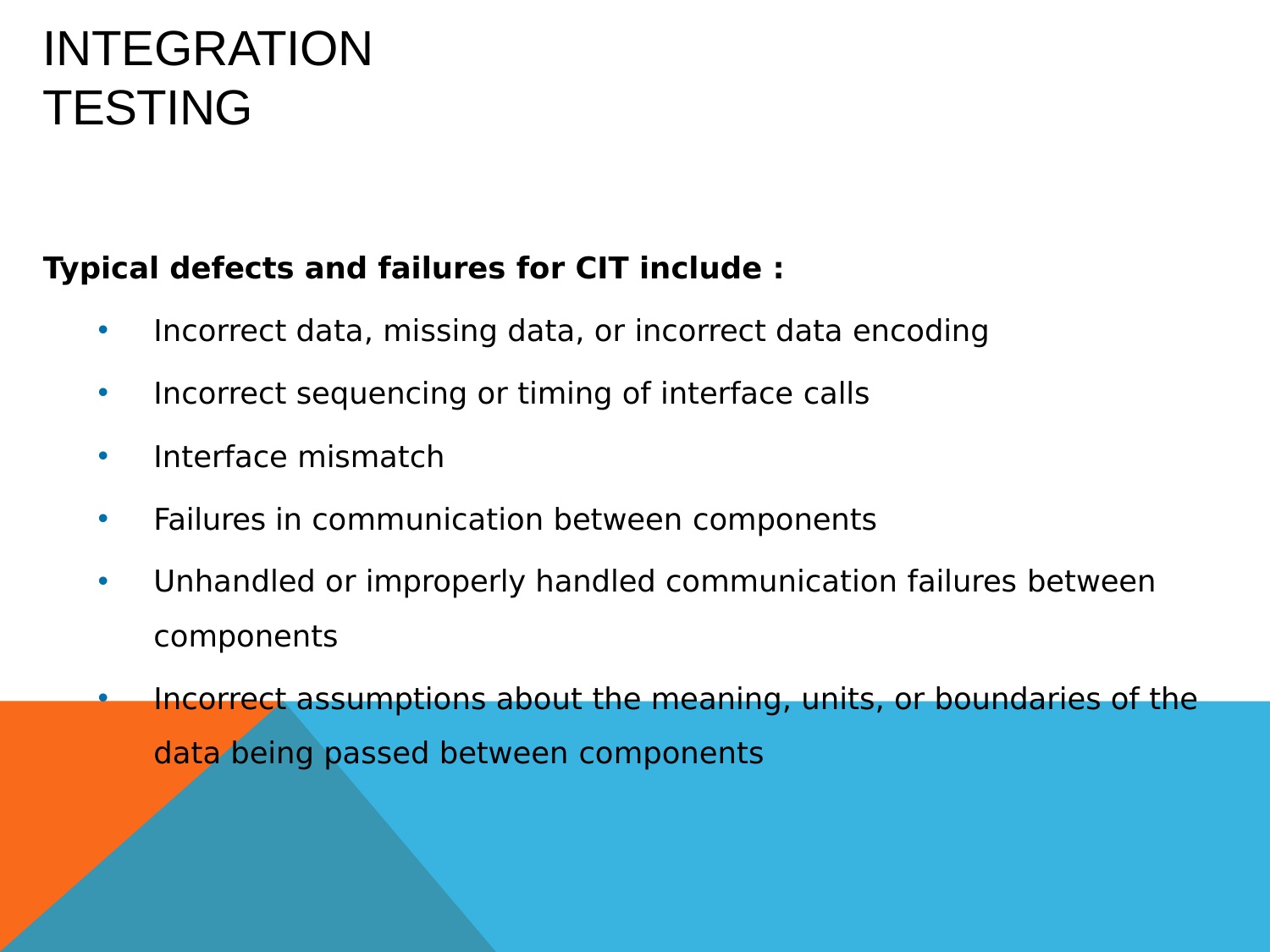

# Integration Testing
Typical defects and failures for CIT include :
Incorrect data, missing data, or incorrect data encoding
Incorrect sequencing or timing of interface calls
Interface mismatch
Failures in communication between components
Unhandled or improperly handled communication failures between
components
Incorrect assumptions about the meaning, units, or boundaries of the
data being passed between components